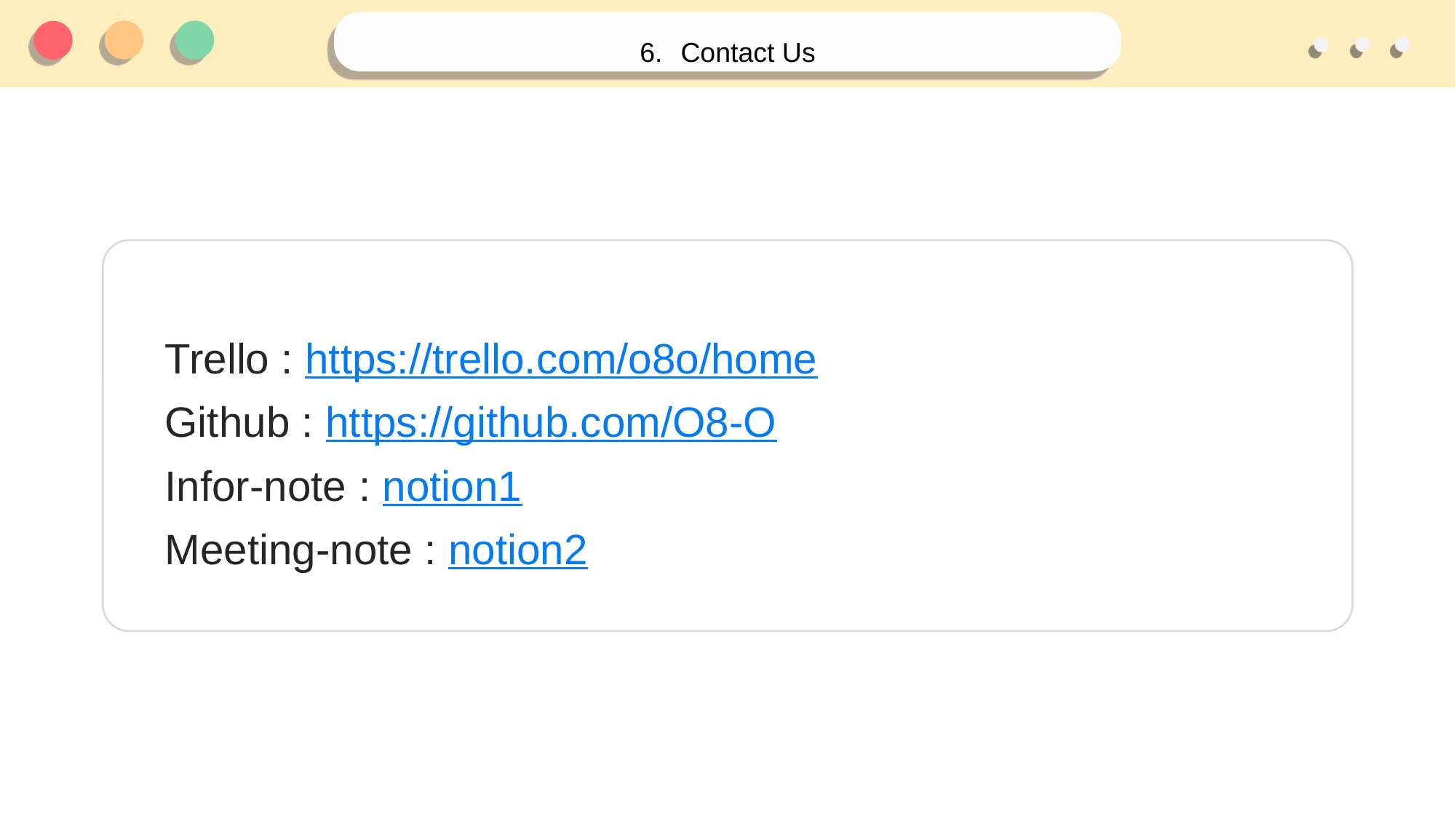

Contact Us

Trello : https://trello.com/o8o/home
Github : https://github.com/O8-O
Infor-note : notion1
Meeting-note : notion2